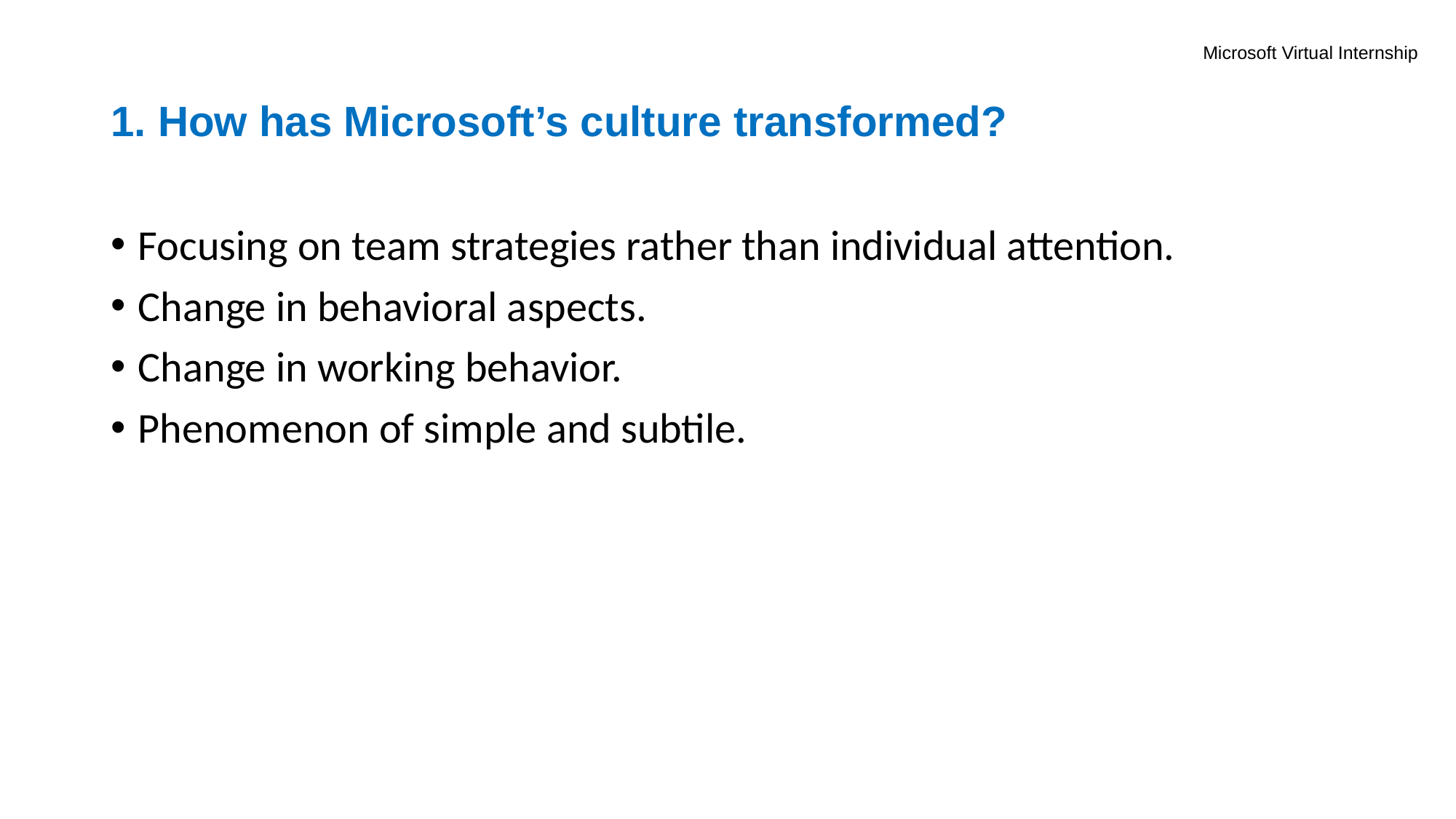

Microsoft Virtual Internship
# 1. How has Microsoft’s culture transformed?
Focusing on team strategies rather than individual attention.
Change in behavioral aspects.
Change in working behavior.
Phenomenon of simple and subtile.